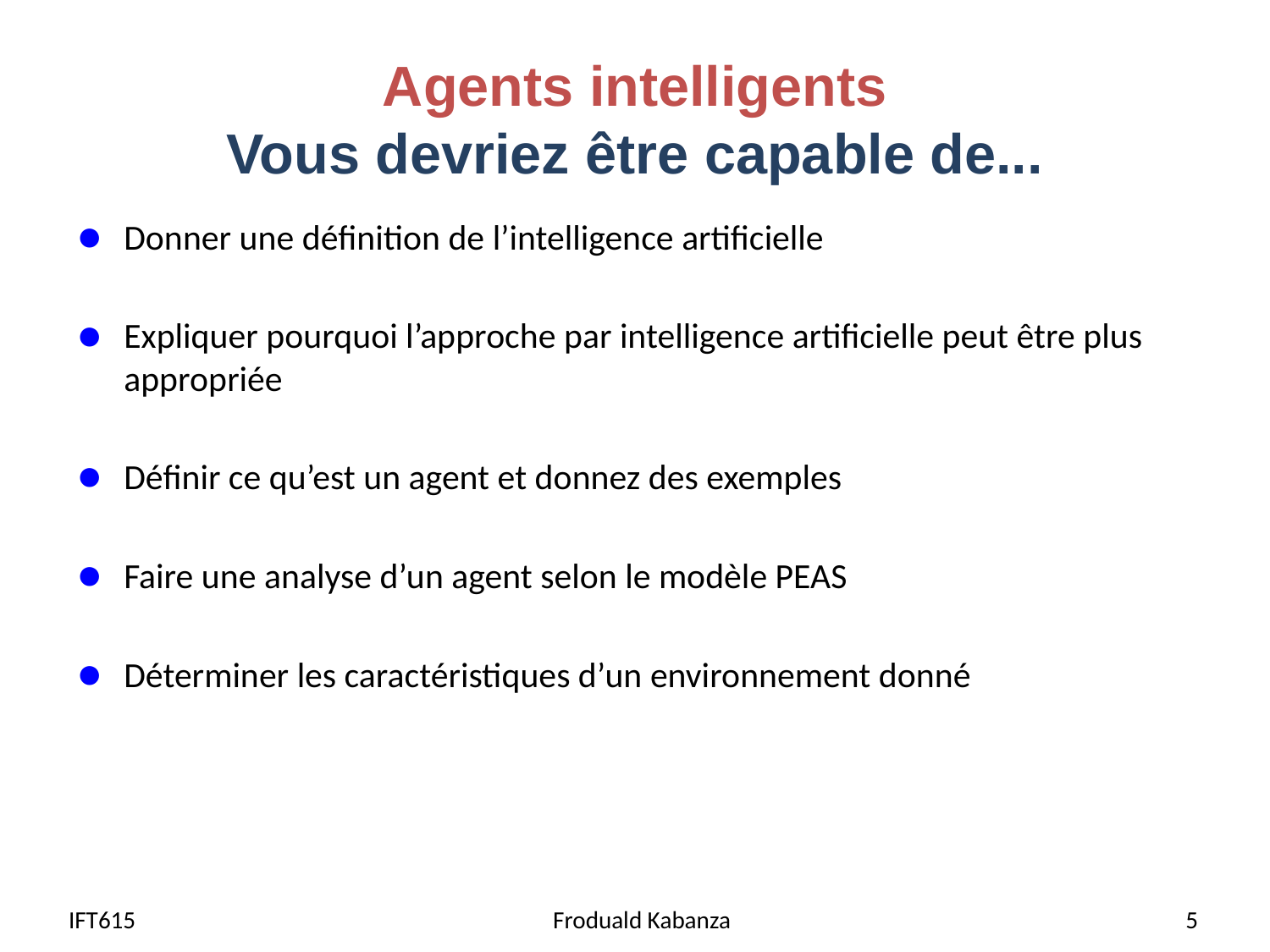

# Agents intelligents Vous devriez être capable de...
Donner une définition de l’intelligence artificielle

Expliquer pourquoi l’approche par intelligence artificielle peut être plus appropriée

Définir ce qu’est un agent et donnez des exemples

Faire une analyse d’un agent selon le modèle PEAS

Déterminer les caractéristiques d’un environnement donné
IFT615
Froduald Kabanza
5